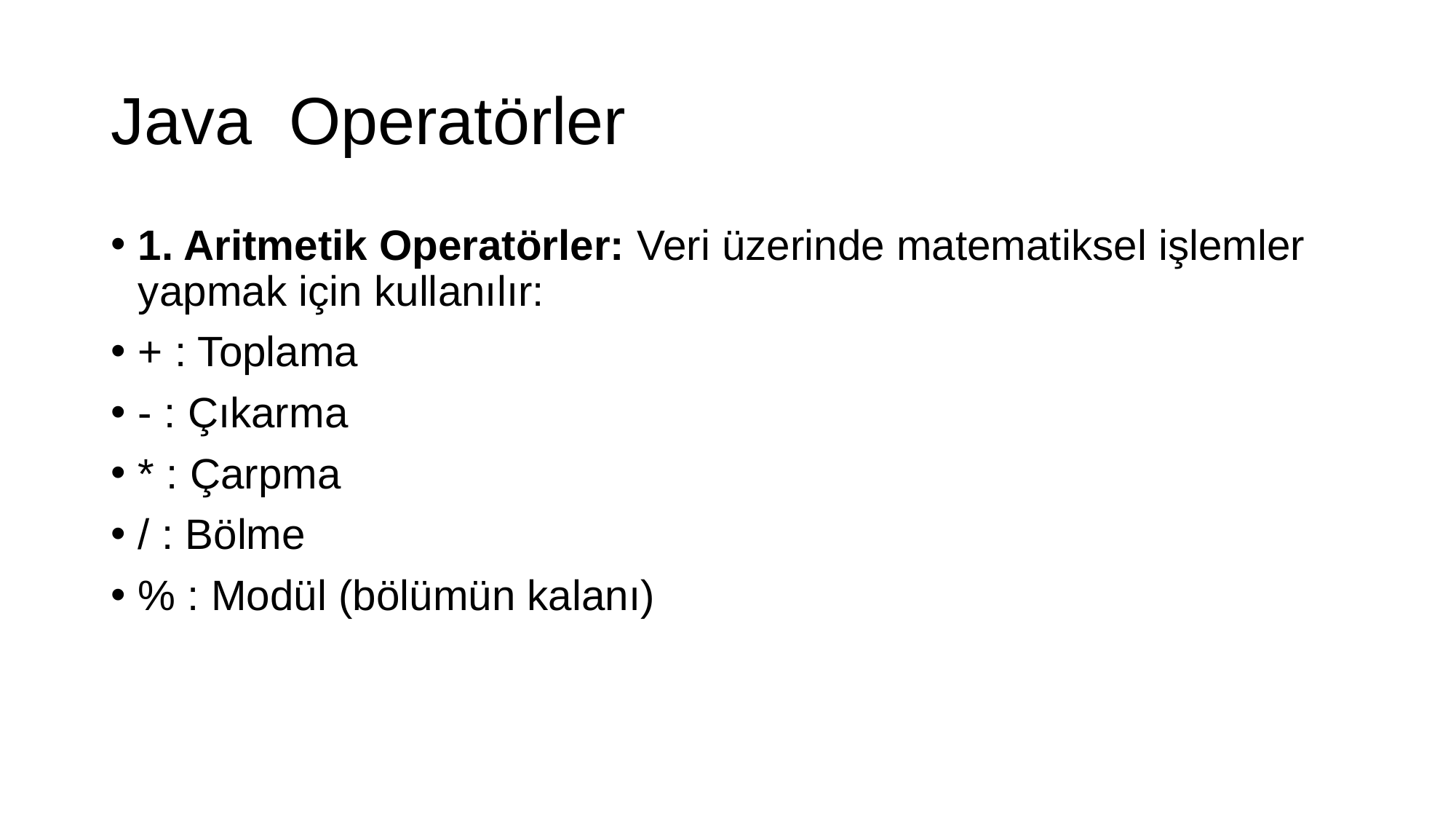

# Java  Operatörler
1. Aritmetik Operatörler: Veri üzerinde matematiksel işlemler yapmak için kullanılır:
+ : Toplama
- : Çıkarma
* : Çarpma
/ : Bölme
% : Modül (bölümün kalanı)